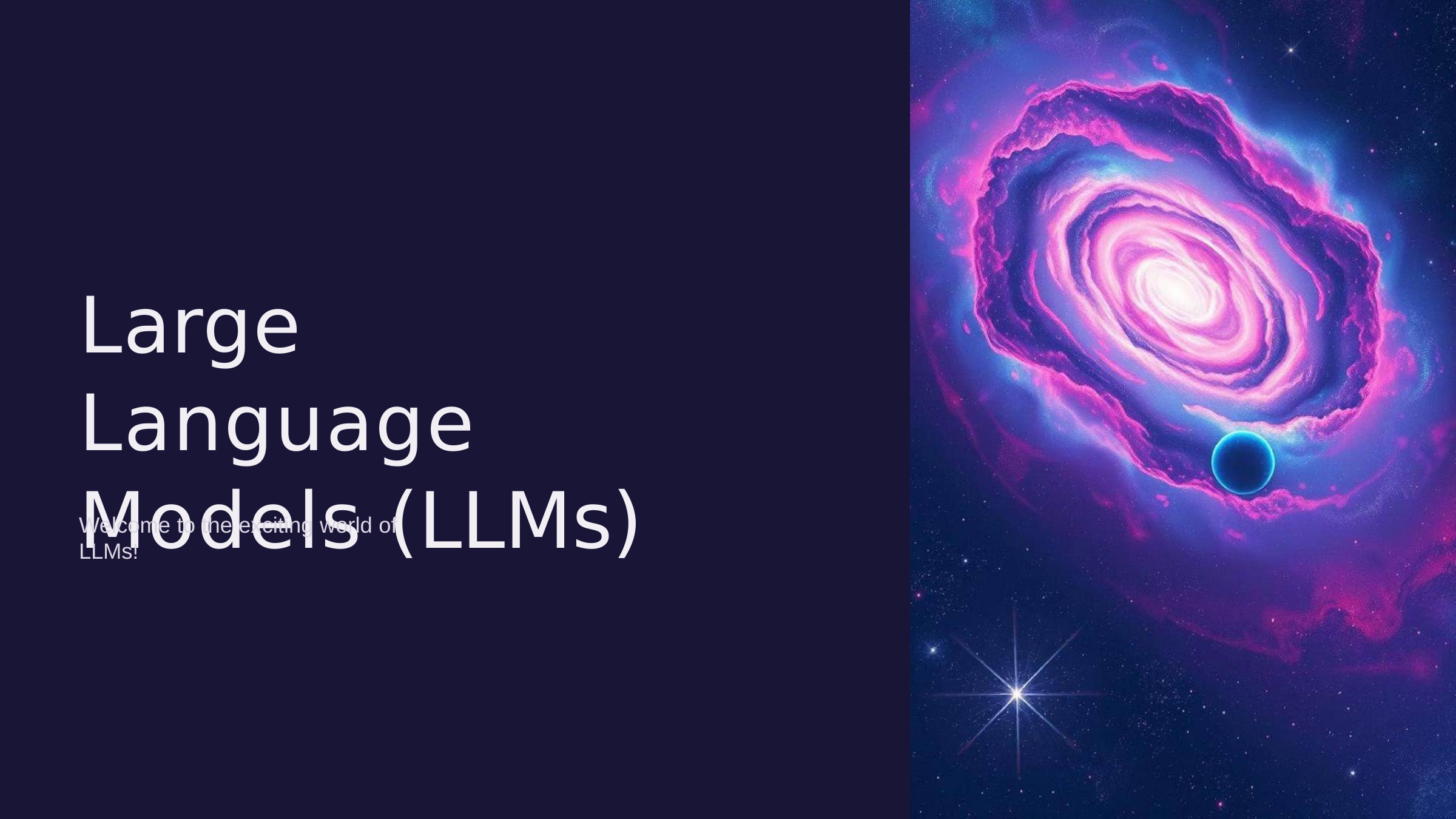

# Large Language Models (LLMs)
Welcome to the exciting world of LLMs!